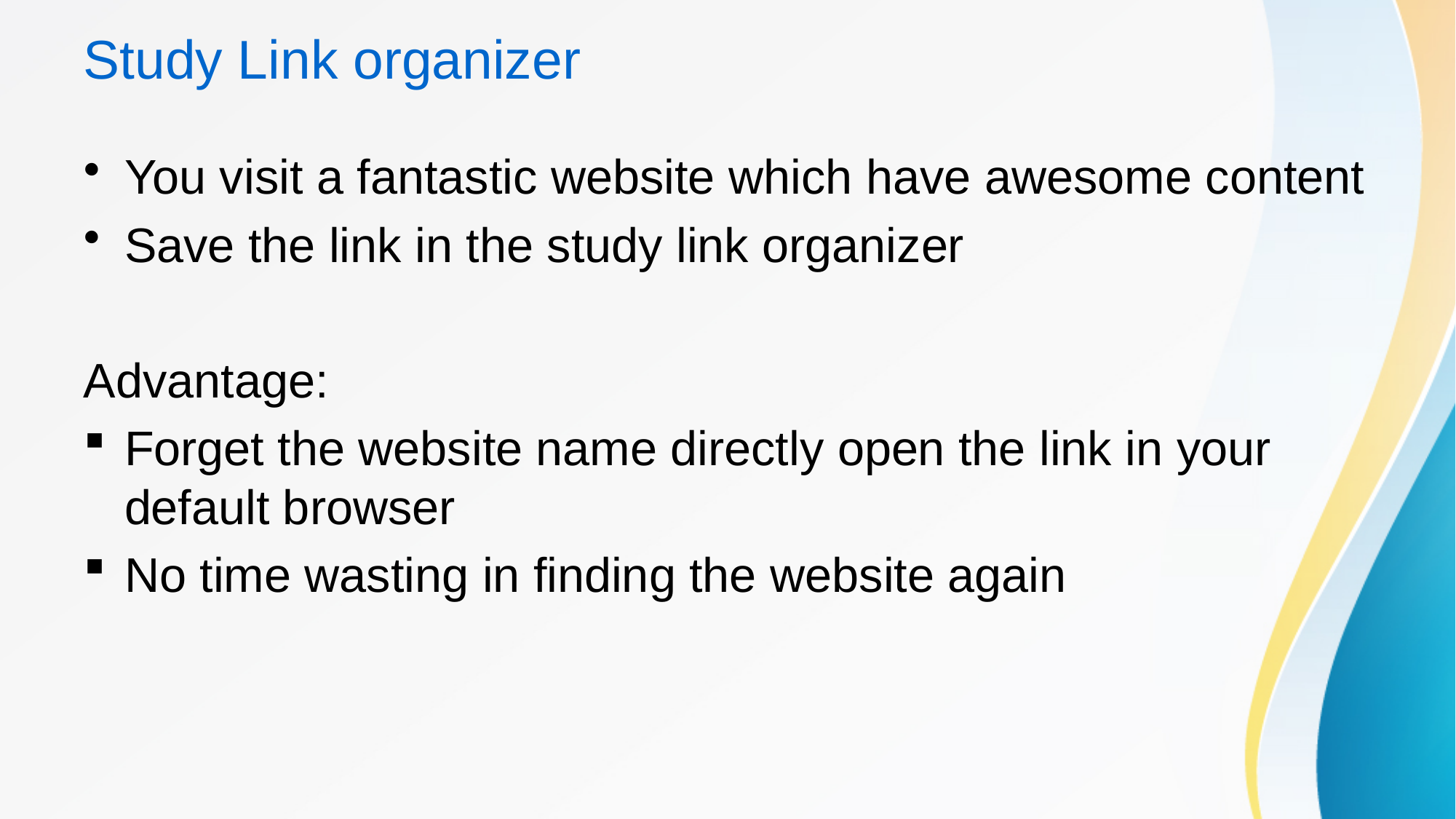

# Study Link organizer
You visit a fantastic website which have awesome content
Save the link in the study link organizer

Advantage:
Forget the website name directly open the link in your default browser
No time wasting in finding the website again